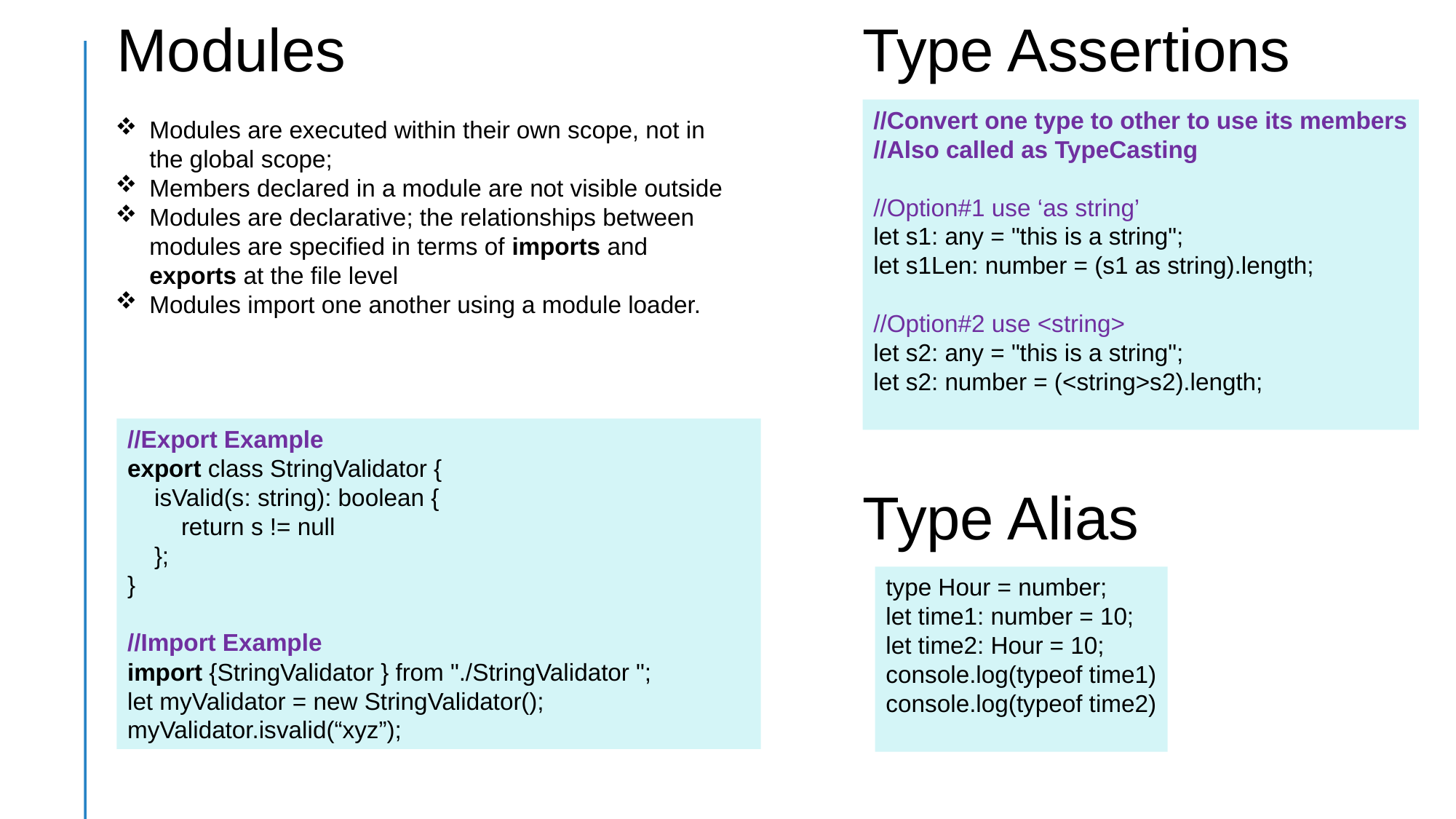

Modules
# Type Assertions
//Convert one type to other to use its members
//Also called as TypeCasting

//Option#1 use ‘as string’
let s1: any = "this is a string";
let s1Len: number = (s1 as string).length;

//Option#2 use <string>
let s2: any = "this is a string";
let s2: number = (<string>s2).length;

Modules are executed within their own scope, not in the global scope;
Members declared in a module are not visible outside
Modules are declarative; the relationships between modules are specified in terms of imports and exports at the file level
Modules import one another using a module loader.
//Export Example
export class StringValidator {
    isValid(s: string): boolean {
        return s != null
    };
}

//Import Example
import {StringValidator } from "./StringValidator ";
let myValidator = new StringValidator();
myValidator.isvalid(“xyz”);
Type Alias
type Hour = number;
let time1: number = 10;
let time2: Hour = 10;
console.log(typeof time1)
console.log(typeof time2)